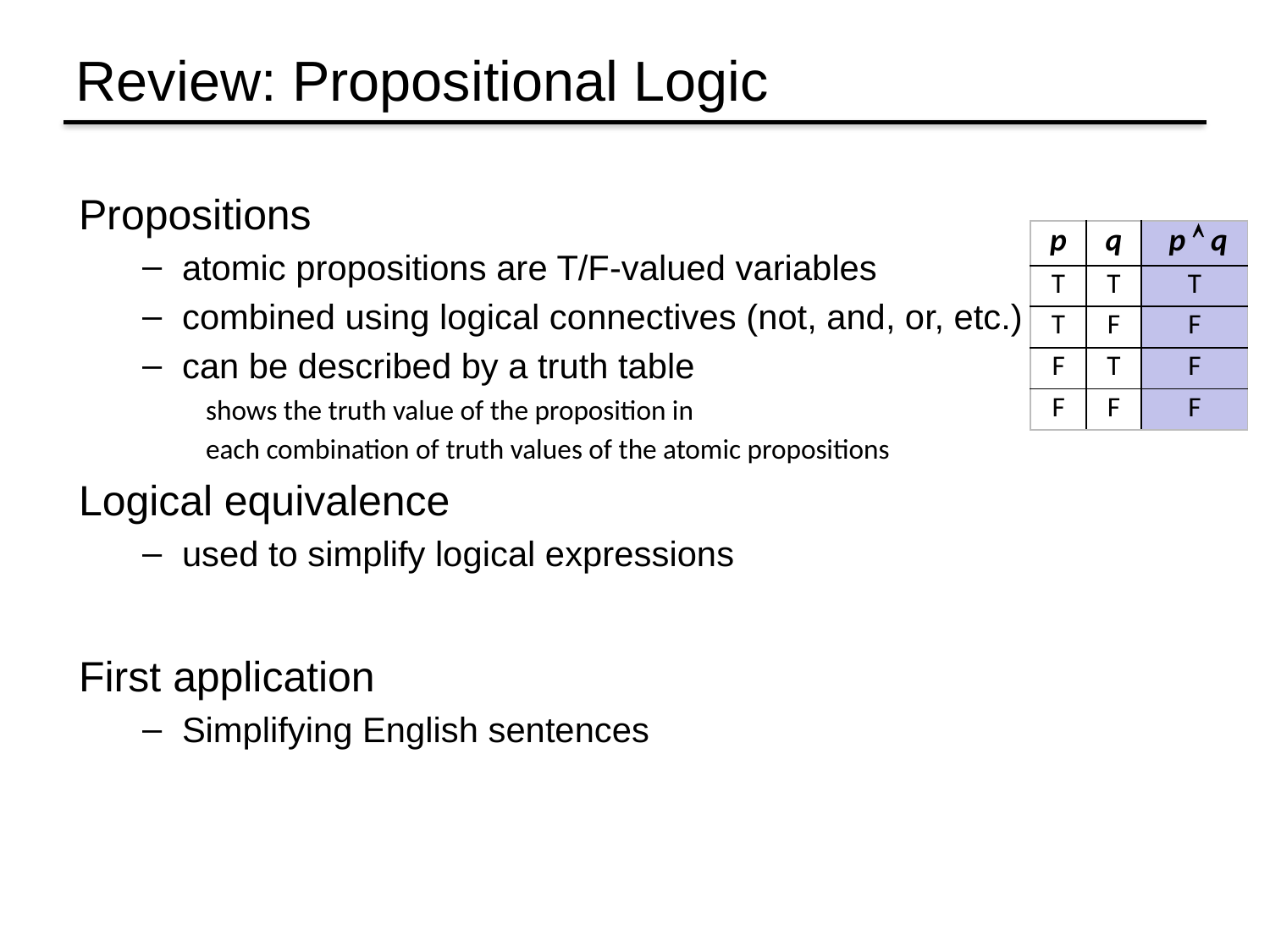

# Review: Propositional Logic
Propositions
atomic propositions are T/F-valued variables
combined using logical connectives (not, and, or, etc.)
can be described by a truth table
shows the truth value of the proposition in
each combination of truth values of the atomic propositions
Logical equivalence
used to simplify logical expressions

First application
Simplifying English sentences

| p | q | p ∧ q |
| --- | --- | --- |
| T | T | T |
| T | F | F |
| F | T | F |
| F | F | F |